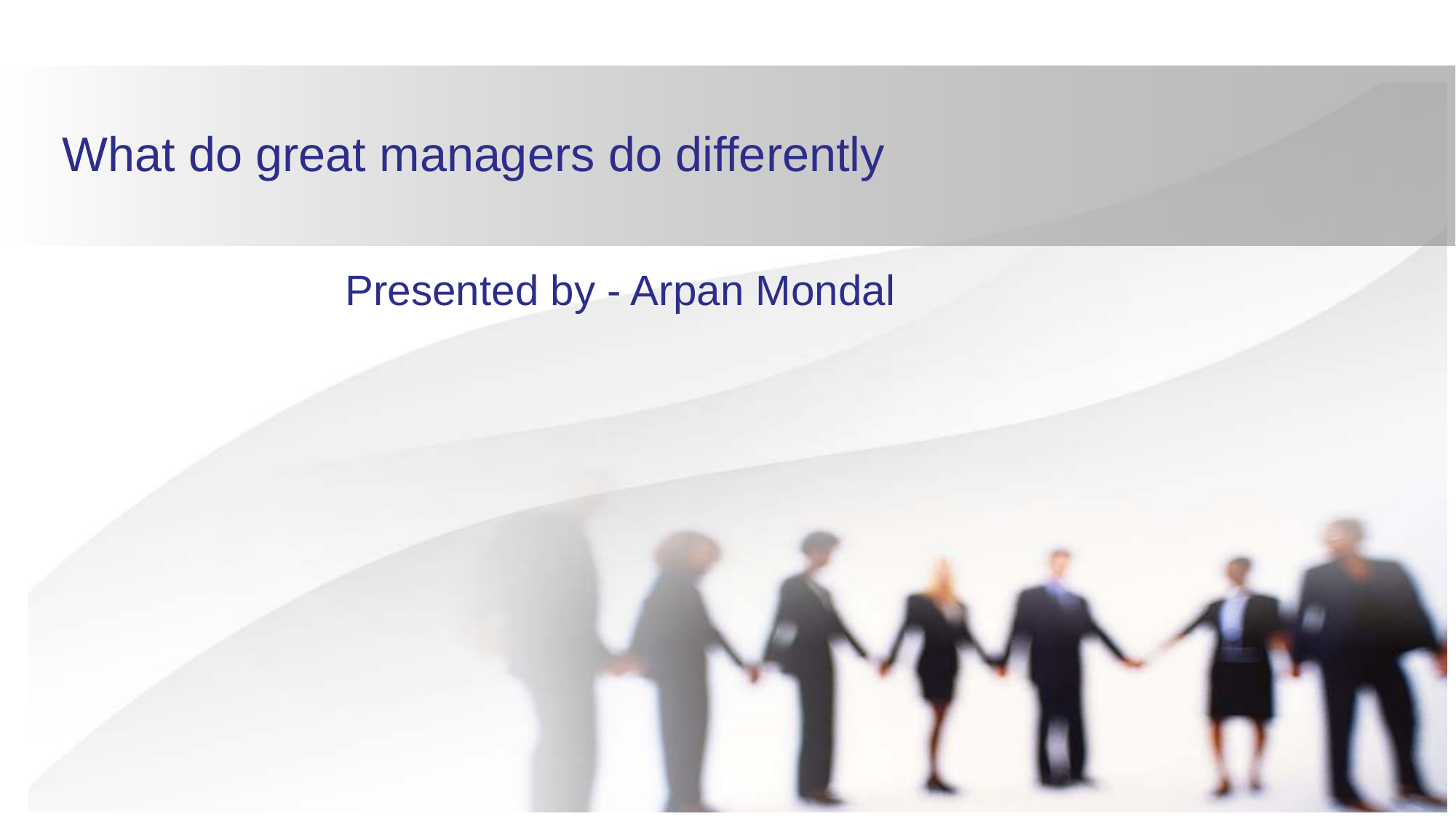

What do great managers do differently
Presented by - Arpan Mondal